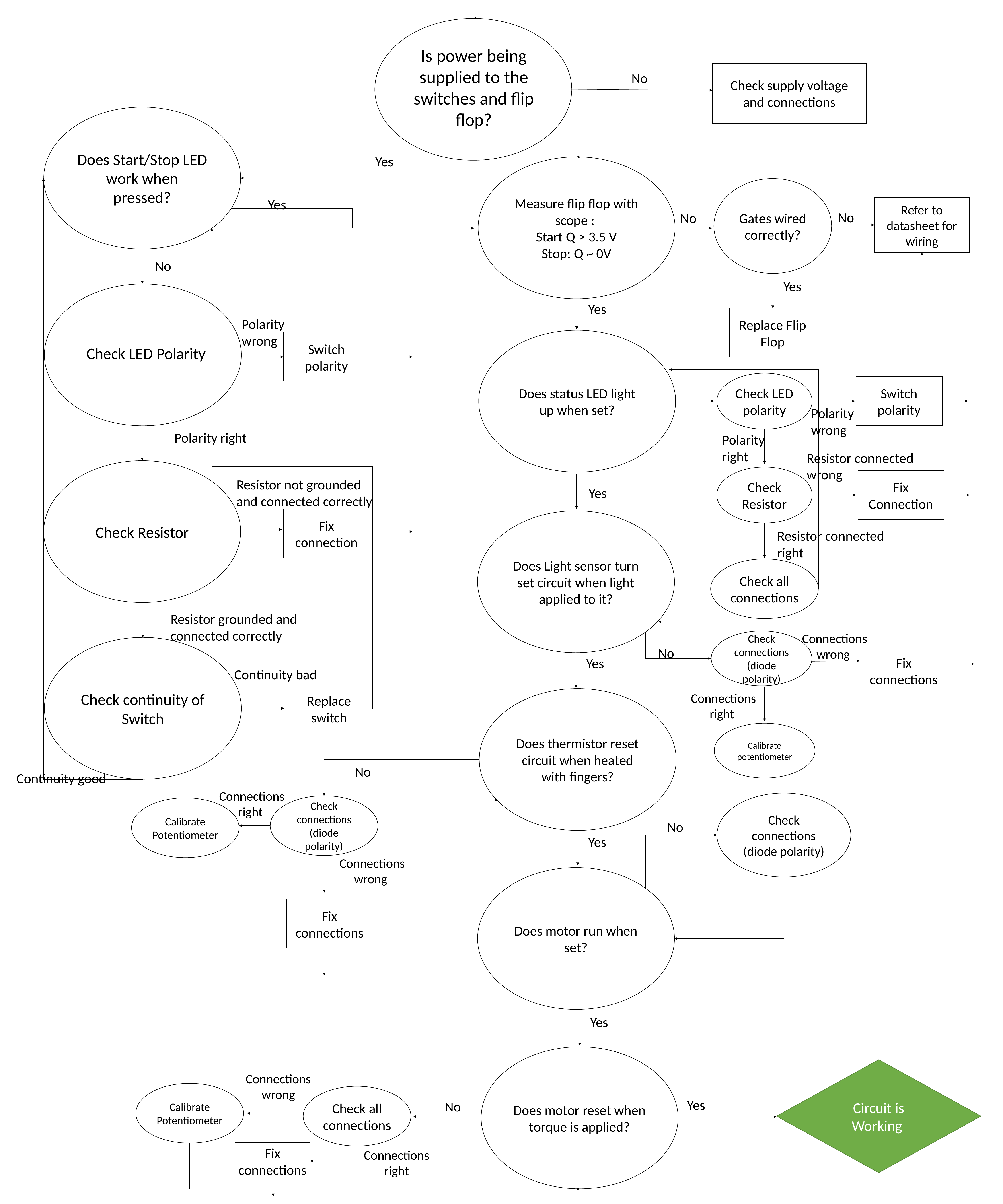

Is power being supplied to the switches and flip flop?

No
Check supply voltage and connections

Does Start/Stop LED work when pressed?
Yes
Measure flip flop with scope :
Start Q > 3.5 V
Stop: Q ~ 0V
Gates wired correctly?
Yes
Refer to datasheet for wiring
No
No
No
Yes

Yes
Replace Flip Flop
Polarity wrong
Does status LED light up when set?
Switch polarity
Check LED Polarity
Check LED polarity
Switch polarity
Polarity wrong
Polarity right
Polarity right
Resistor connected wrong
Check Resistor
Check Resistor
Fix Connection
Resistor not grounded and connected correctly
Yes
Fix connection
Does Light sensor turn set circuit when light applied to it?
Resistor connected right
Check all connections
Resistor grounded and connected correctly
Connections wrong
Check connections (diode polarity)
Check continuity of Switch
No
Fix connections
Yes
Continuity bad
Replace switch
Connections right
Does thermistor reset circuit when heated with fingers?
Calibrate potentiometer
No
Continuity good
Connections right
Check connections (diode polarity)
Check connections (diode polarity)
Calibrate Potentiometer
No
Yes
Connections wrong
Does motor run when set?
Fix connections
Yes
Does motor reset when torque is applied?
Circuit is Working
Connections wrong
Calibrate Potentiometer
Check all connections
Yes
No
Fix connections
Connections right